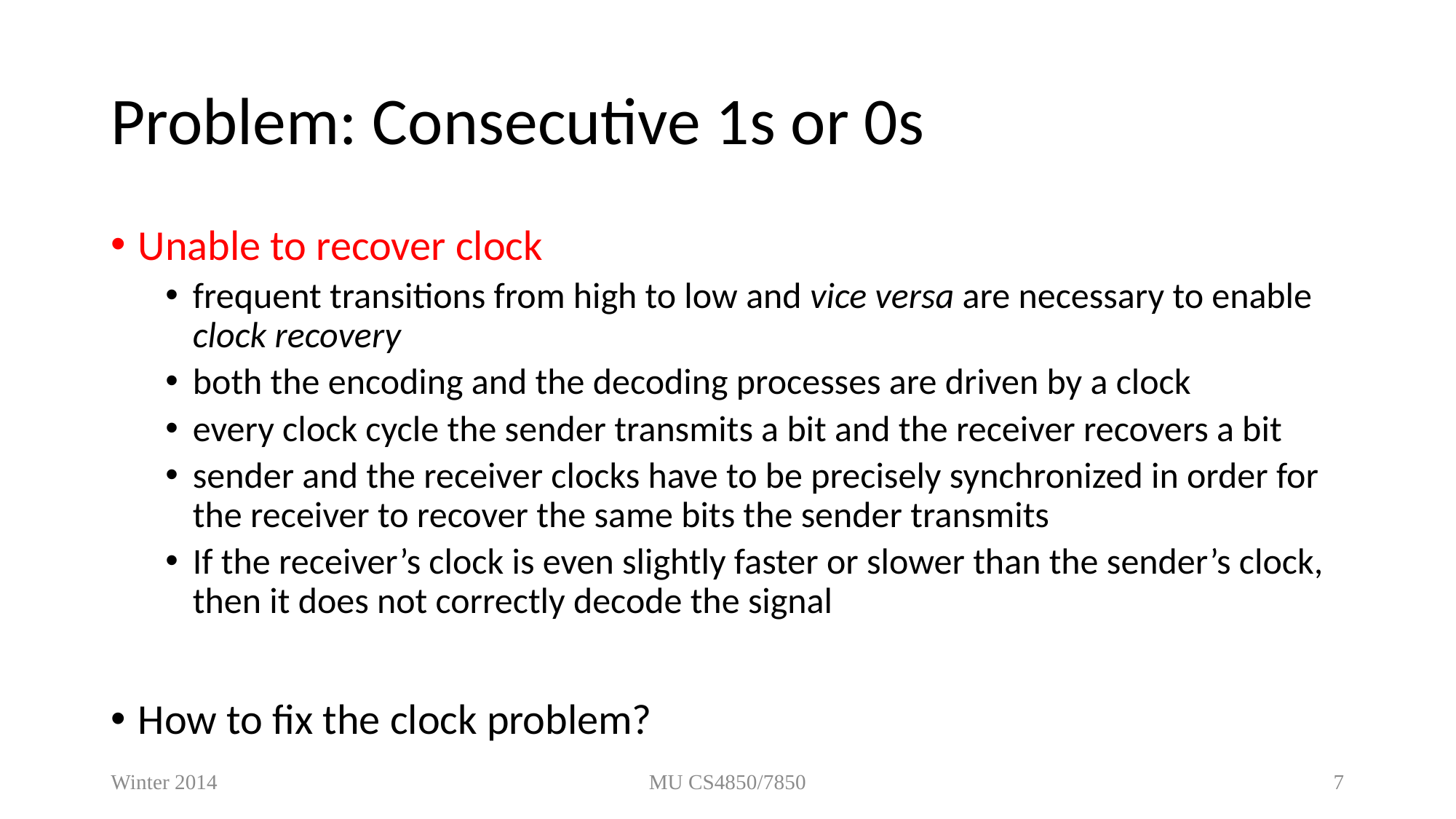

# Problem: Consecutive 1s or 0s
Unable to recover clock
frequent transitions from high to low and vice versa are necessary to enable clock recovery
both the encoding and the decoding processes are driven by a clock
every clock cycle the sender transmits a bit and the receiver recovers a bit
sender and the receiver clocks have to be precisely synchronized in order for the receiver to recover the same bits the sender transmits
If the receiver’s clock is even slightly faster or slower than the sender’s clock, then it does not correctly decode the signal

How to fix the clock problem?
Winter 2014
MU CS4850/7850
7